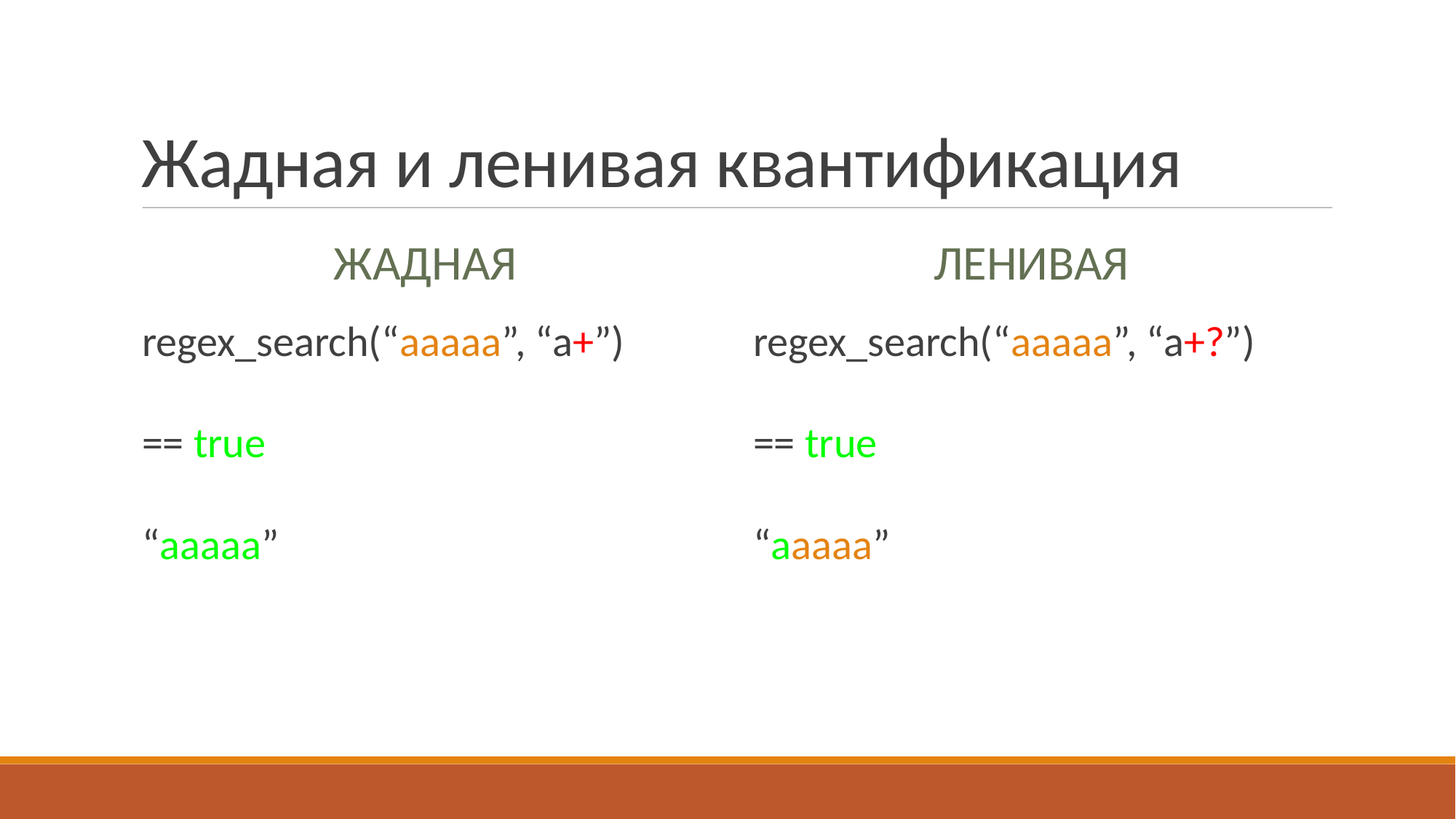

Жадная и ленивая квантификация
Жадная
Ленивая
regex_search(“aaaaa”, “a+”)

== true

“aaaaa”
regex_search(“aaaaa”, “a+?”)

== true

“aaaaa”